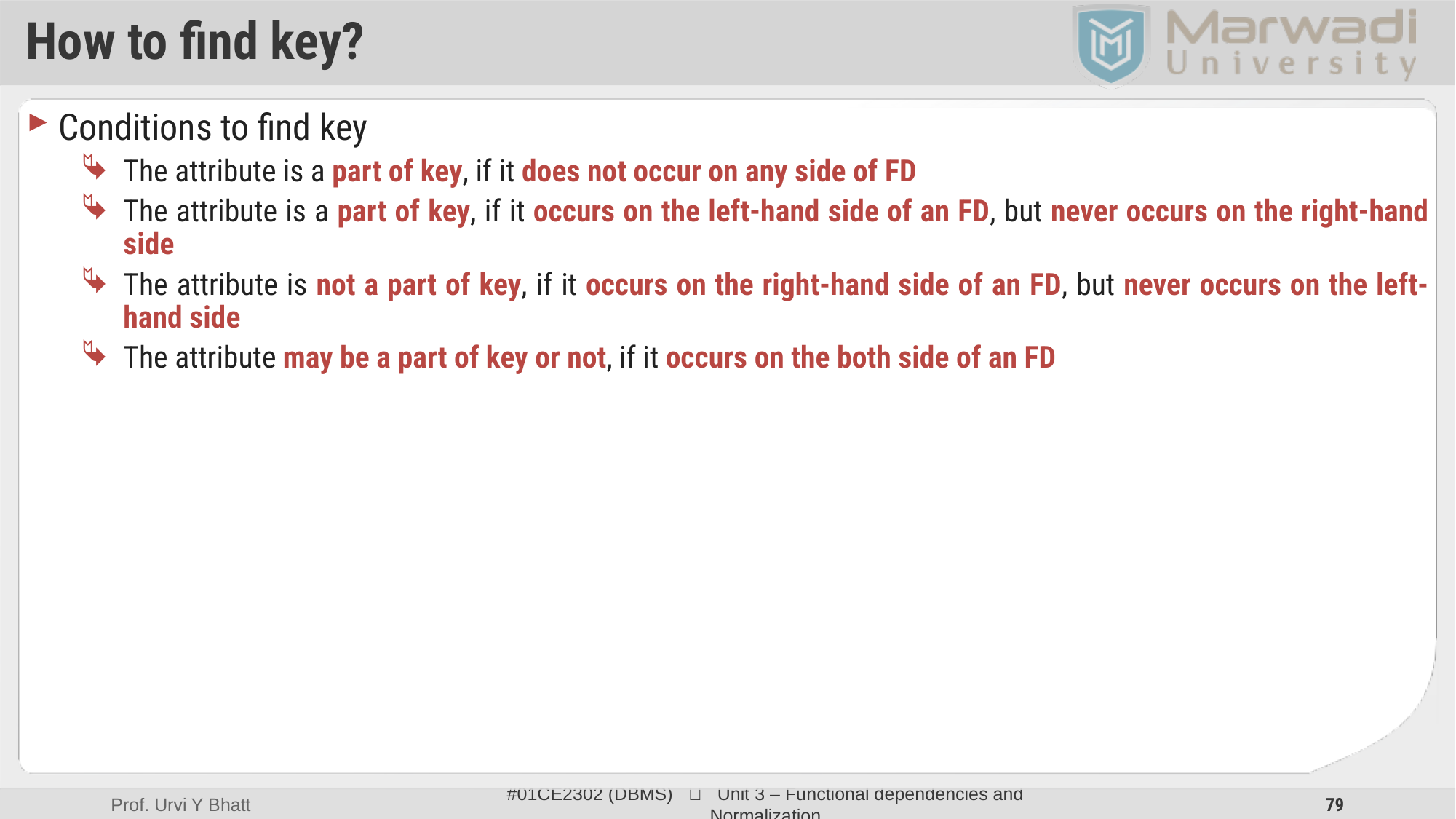

# How to find key?
Conditions to find key
The attribute is a part of key, if it does not occur on any side of FD
The attribute is a part of key, if it occurs on the left-hand side of an FD, but never occurs on the right-hand side
The attribute is not a part of key, if it occurs on the right-hand side of an FD, but never occurs on the left-hand side
The attribute may be a part of key or not, if it occurs on the both side of an FD